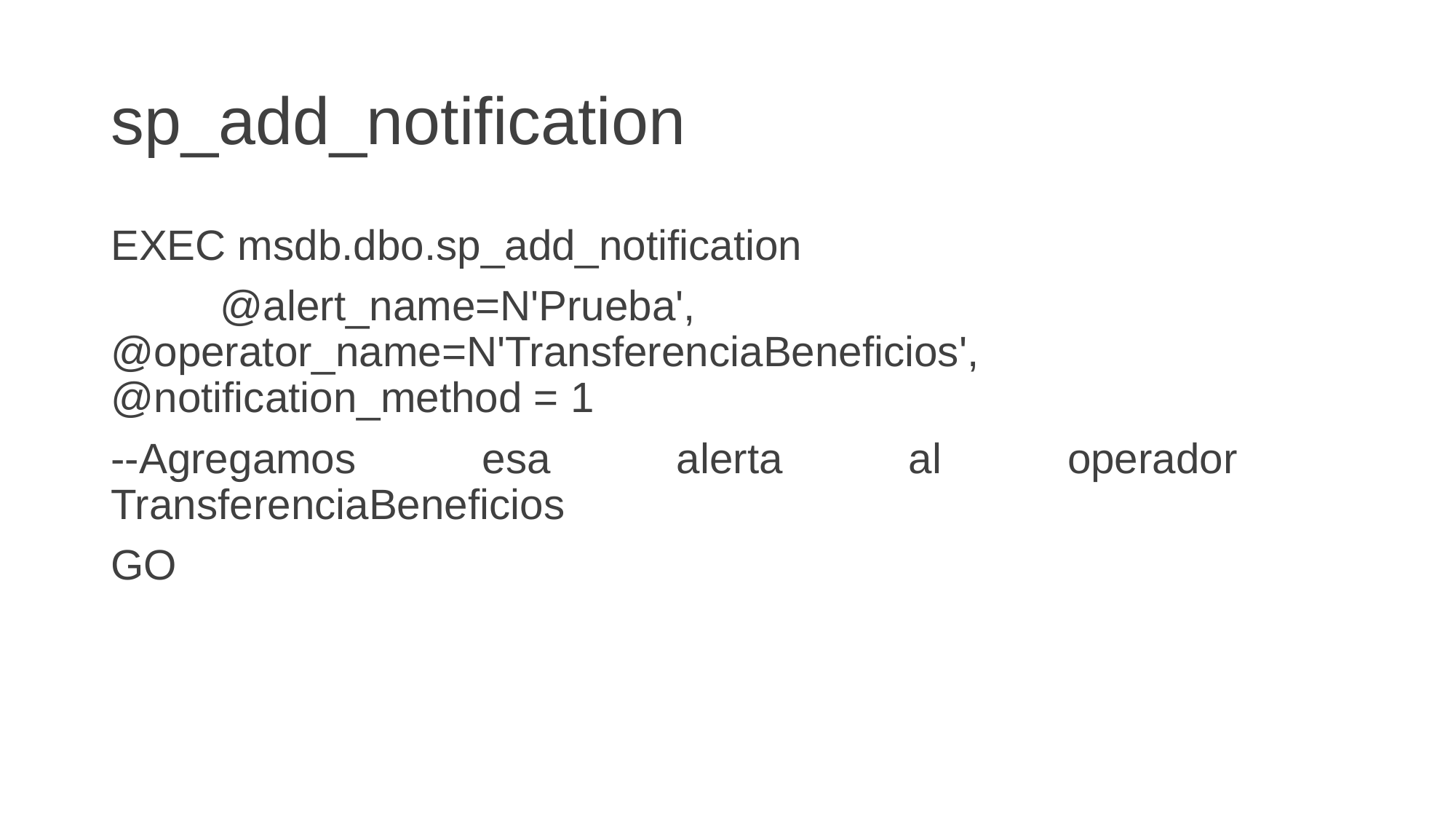

# sp_add_notification
EXEC msdb.dbo.sp_add_notification
	@alert_name=N'Prueba', 	@operator_name=N'TransferenciaBeneficios', 	@notification_method = 1
--Agregamos esa alerta al operador TransferenciaBeneficios
GO